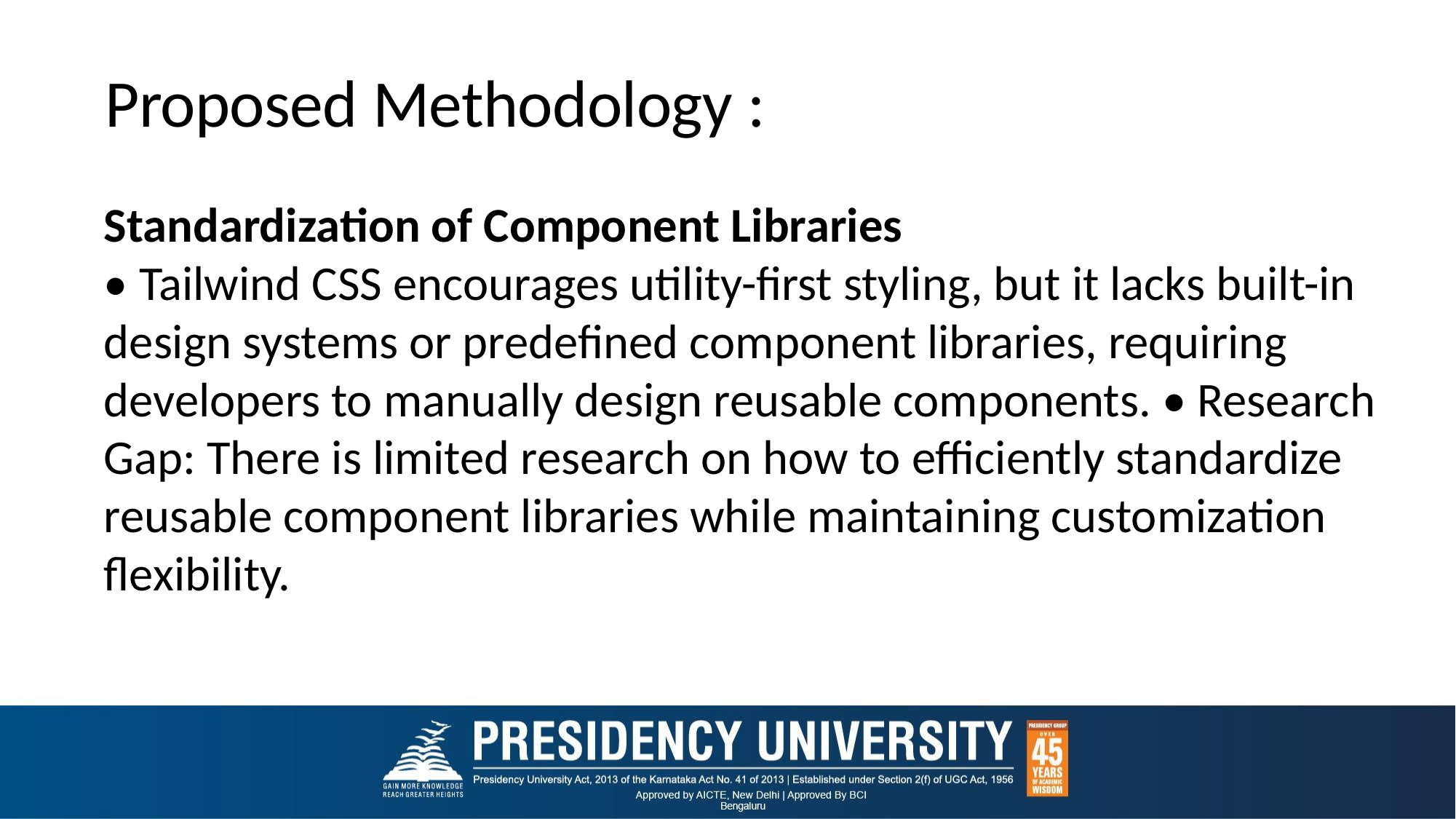

# Proposed Methodology :
Standardization of Component Libraries
• Tailwind CSS encourages utility-first styling, but it lacks built-in design systems or predefined component libraries, requiring developers to manually design reusable components. • Research Gap: There is limited research on how to efficiently standardize reusable component libraries while maintaining customization flexibility.